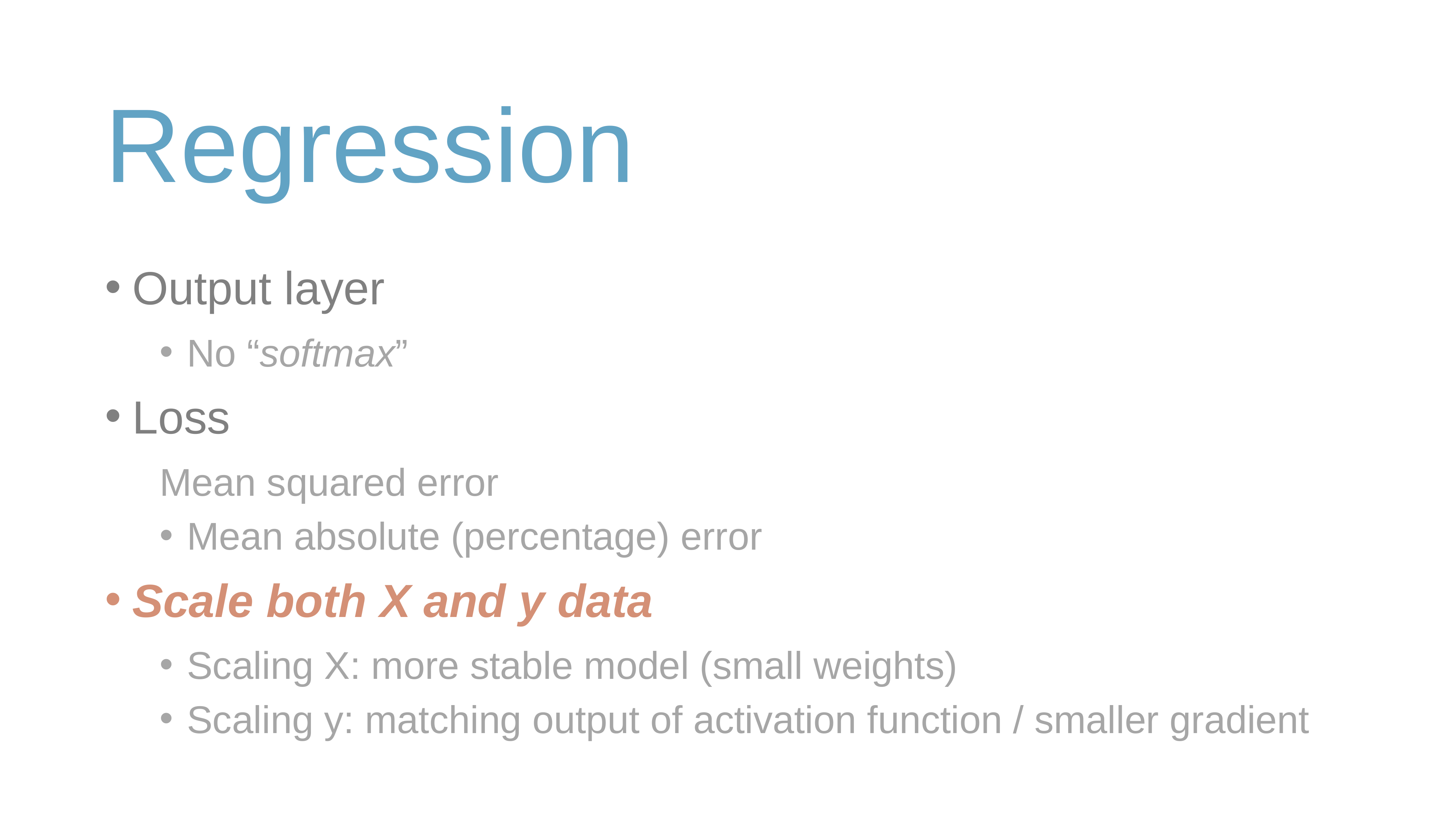

# Regression
Output layer
No “softmax”
Loss
Mean squared error
Mean absolute (percentage) error
Scale both X and y data
Scaling X: more stable model (small weights)
Scaling y: matching output of activation function / smaller gradient